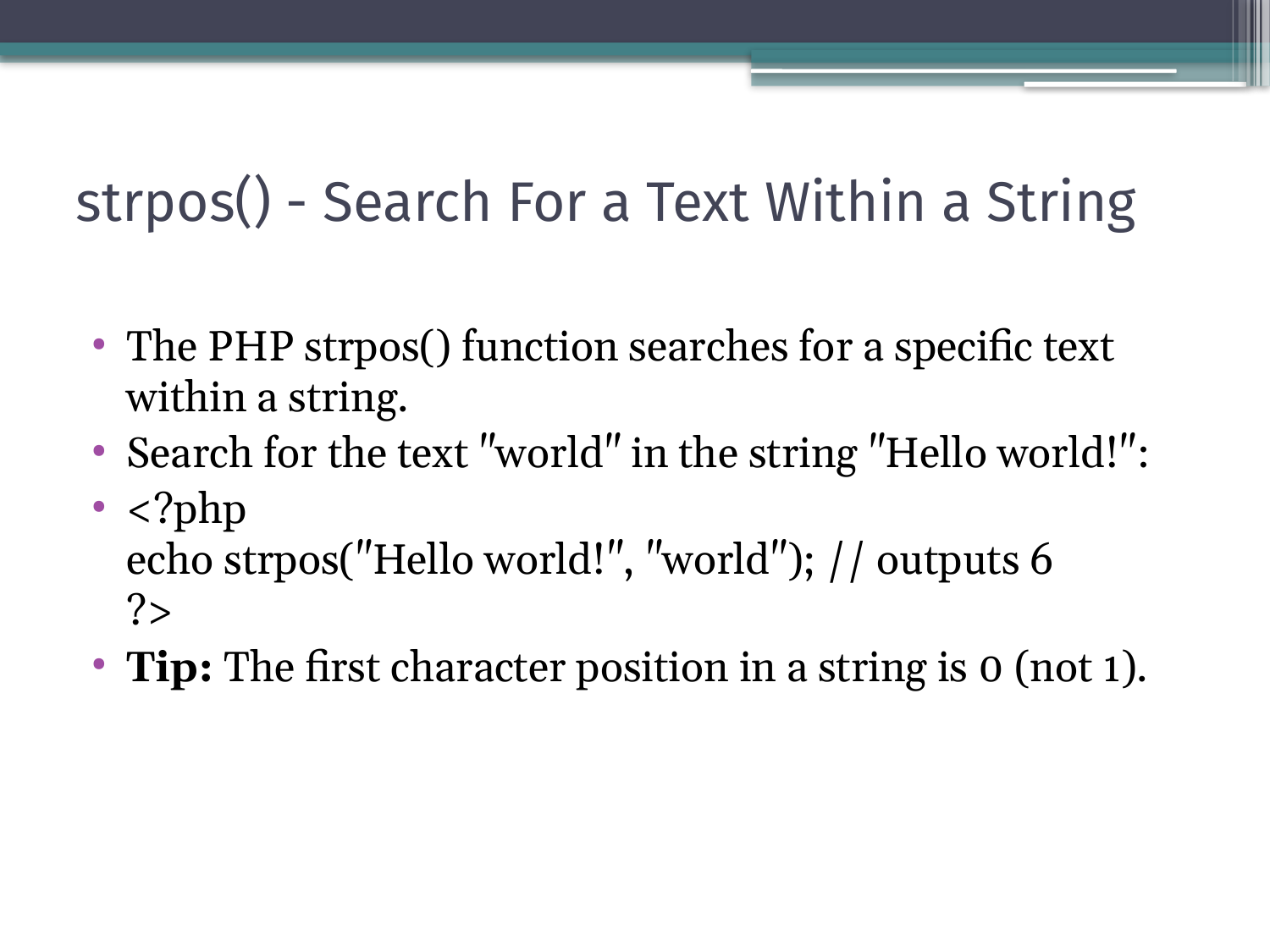

# strpos() - Search For a Text Within a String
The PHP strpos() function searches for a specific text within a string.
Search for the text "world" in the string "Hello world!":
<?php
echo strpos("Hello world!", "world"); // outputs 6
?>
Tip: The first character position in a string is 0 (not 1).